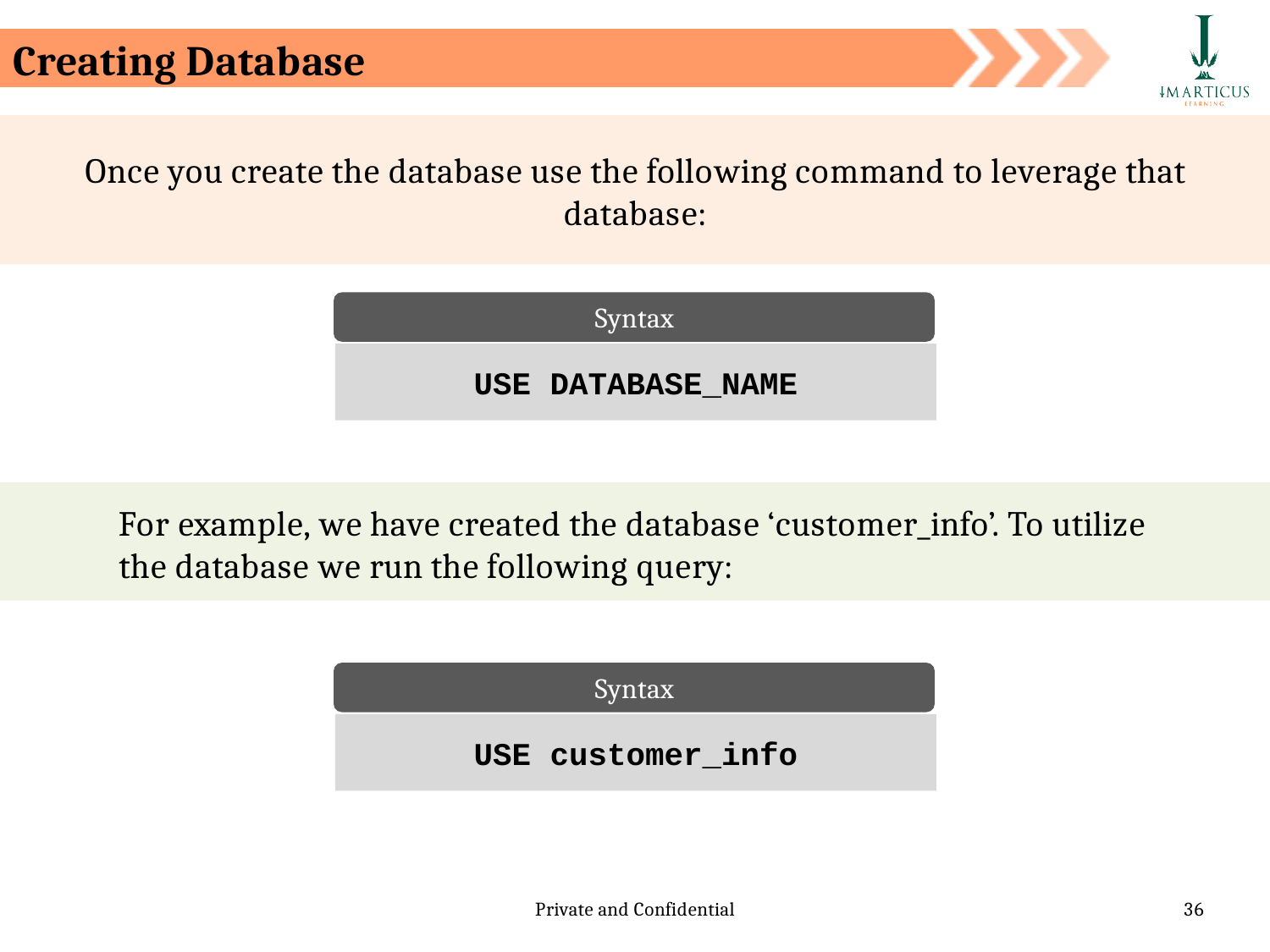

Creating Database
Once you create the database use the following command to leverage that database:
Syntax
USE DATABASE_NAME

For example, we have created the database ‘customer_info’. To utilize the database we run the following query:
Syntax
USE customer_info